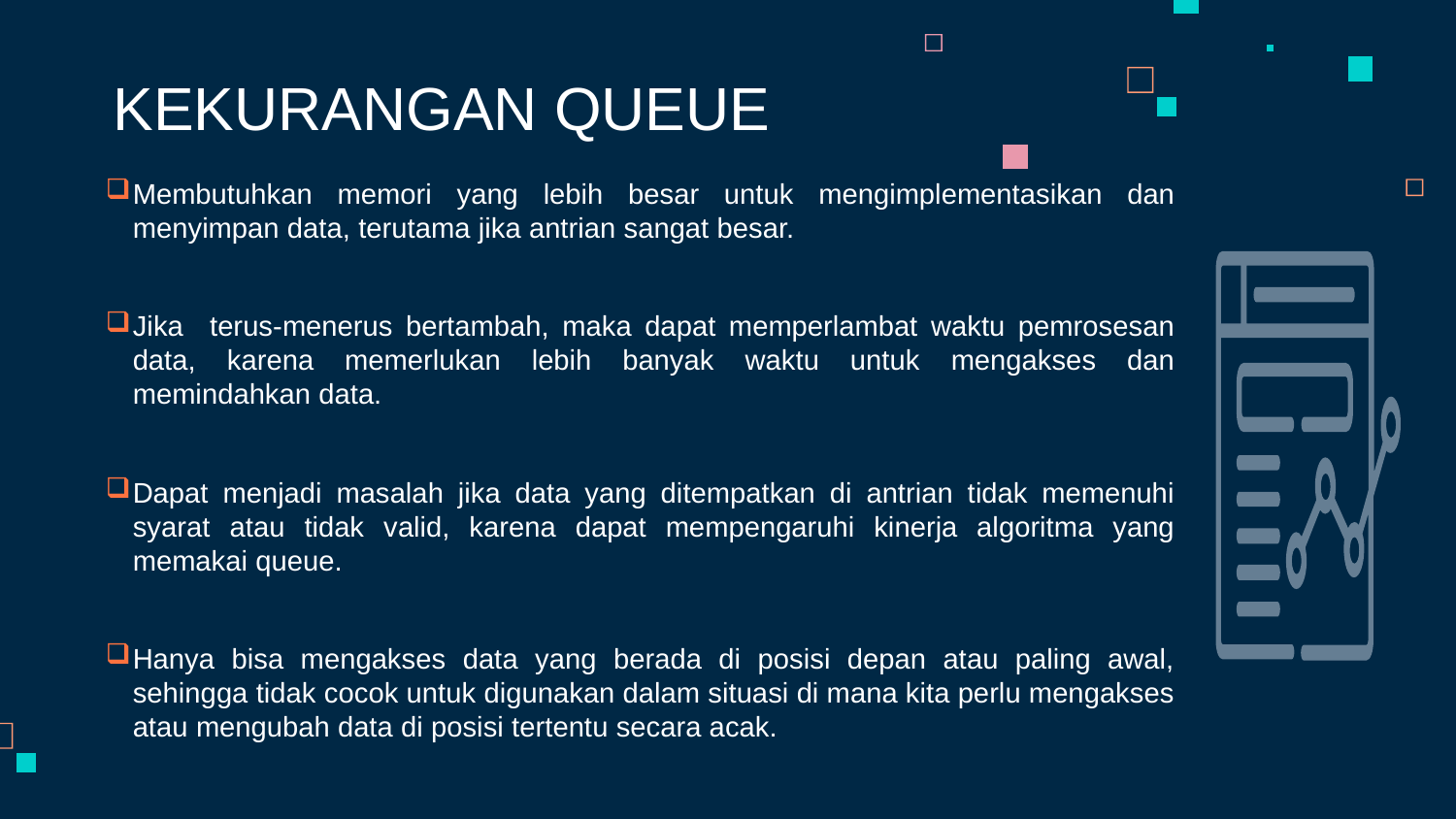

# KEKURANGAN QUEUE
Membutuhkan memori yang lebih besar untuk mengimplementasikan dan menyimpan data, terutama jika antrian sangat besar.
Jika  terus-menerus bertambah, maka dapat memperlambat waktu pemrosesan data, karena memerlukan lebih banyak waktu untuk mengakses dan memindahkan data.
Dapat menjadi masalah jika data yang ditempatkan di antrian tidak memenuhi syarat atau tidak valid, karena dapat mempengaruhi kinerja algoritma yang memakai queue.
Hanya bisa mengakses data yang berada di posisi depan atau paling awal, sehingga tidak cocok untuk digunakan dalam situasi di mana kita perlu mengakses atau mengubah data di posisi tertentu secara acak.